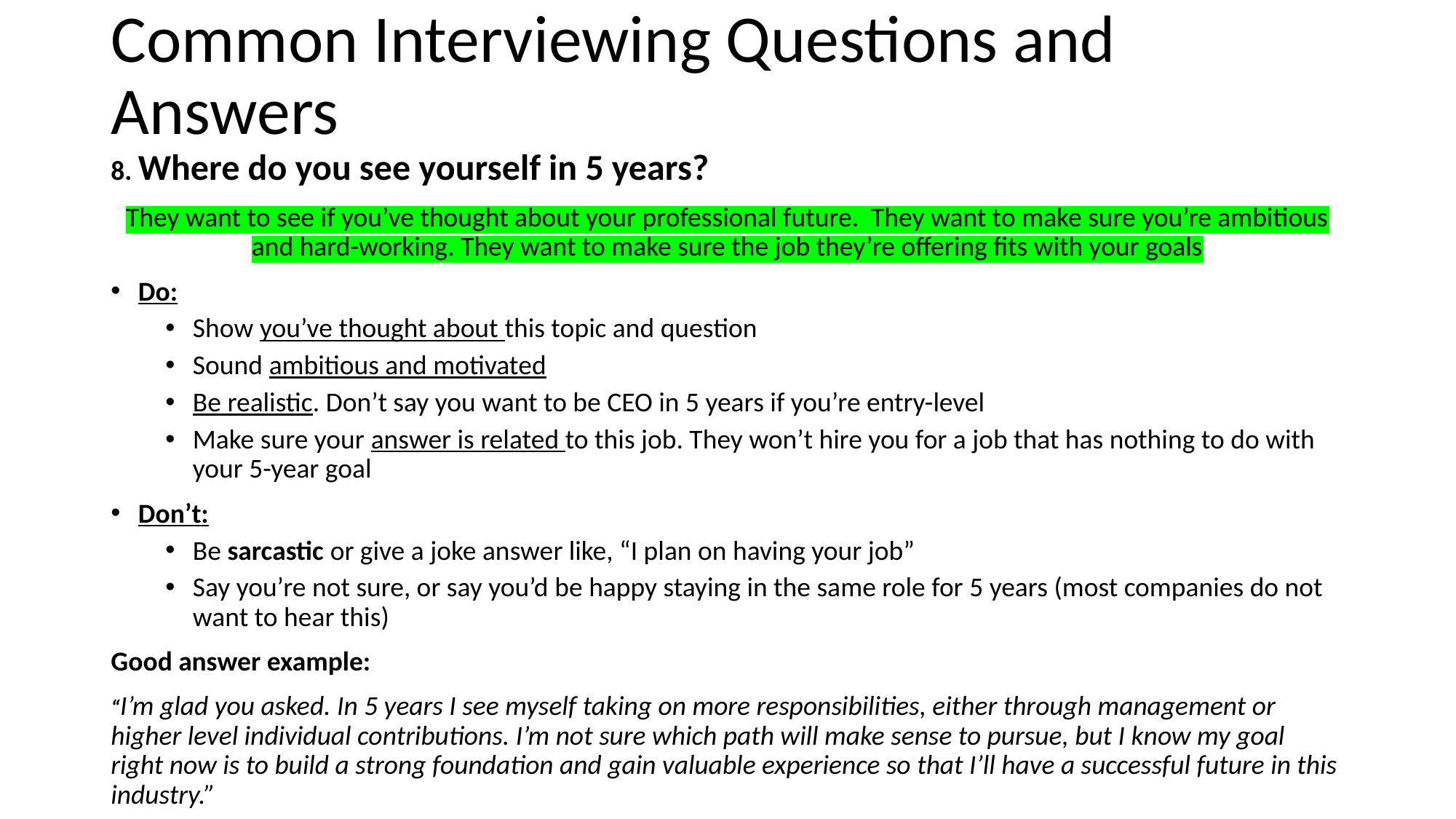

# Common Interviewing Questions and Answers
8. Where do you see yourself in 5 years?
They want to see if you’ve thought about your professional future.  They want to make sure you’re ambitious and hard-working. They want to make sure the job they’re offering fits with your goals
Do:
Show you’ve thought about this topic and question
Sound ambitious and motivated
Be realistic. Don’t say you want to be CEO in 5 years if you’re entry-level
Make sure your answer is related to this job. They won’t hire you for a job that has nothing to do with your 5-year goal
Don’t:
Be sarcastic or give a joke answer like, “I plan on having your job”
Say you’re not sure, or say you’d be happy staying in the same role for 5 years (most companies do not want to hear this)
Good answer example:
“I’m glad you asked. In 5 years I see myself taking on more responsibilities, either through management or higher level individual contributions. I’m not sure which path will make sense to pursue, but I know my goal right now is to build a strong foundation and gain valuable experience so that I’ll have a successful future in this industry.”